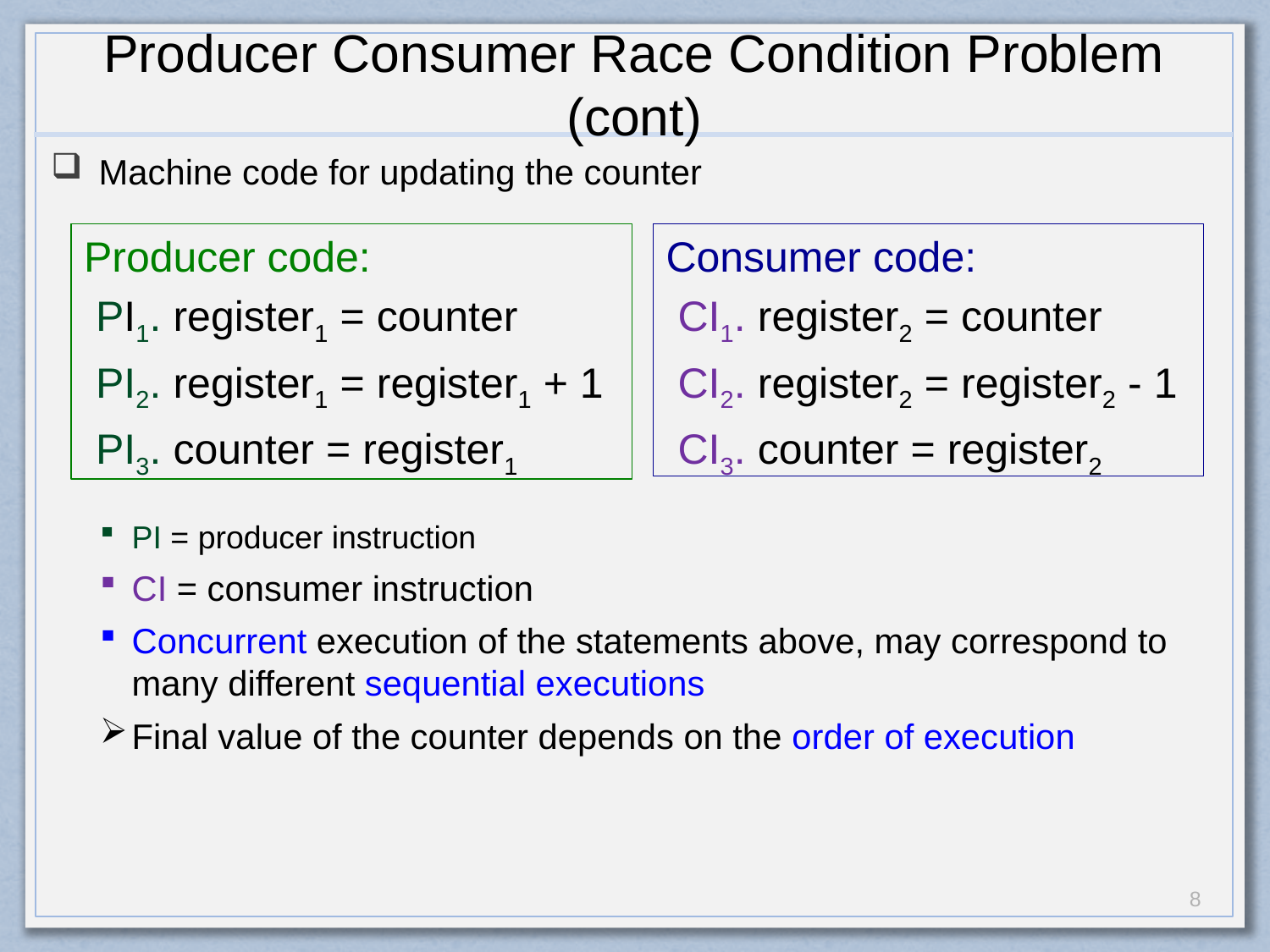

# Producer Consumer Race Condition Problem (cont)
Machine code for updating the counter
Producer code:
 PI1. register1 = counter
 PI2. register1 = register1 + 1
 PI3. counter = register1
Consumer code:
 CI1. register2 = counter
 CI2. register2 = register2 - 1
 CI3. counter = register2
PI = producer instruction
CI = consumer instruction
Concurrent execution of the statements above, may correspond to many different sequential executions
Final value of the counter depends on the order of execution
8